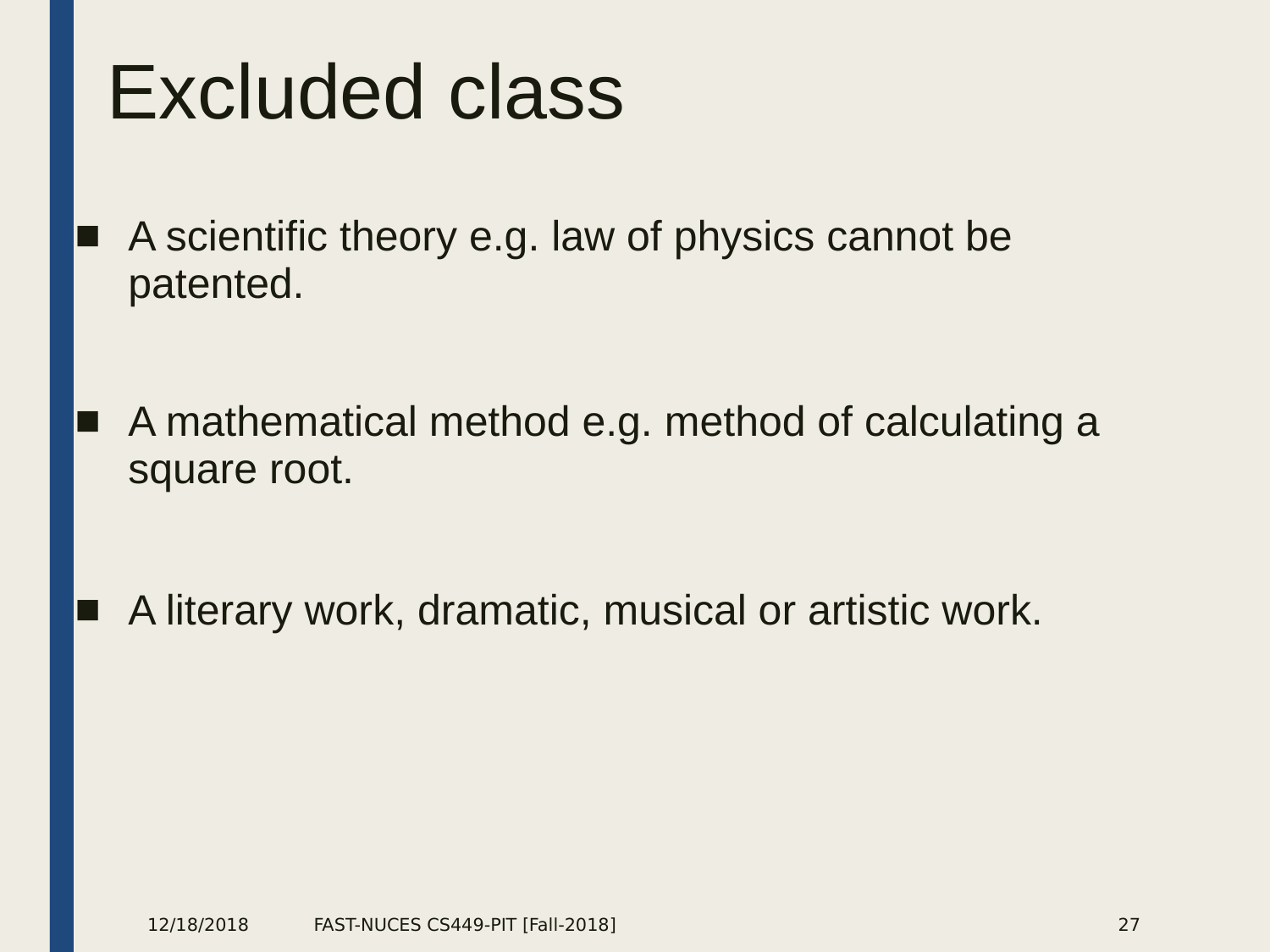

Excluded class
A scientific theory e.g. law of physics cannot be patented.

A mathematical method e.g. method of calculating a square root.

A literary work, dramatic, musical or artistic work.
12/18/2018
FAST-NUCES CS449-PIT [Fall-2018]
27